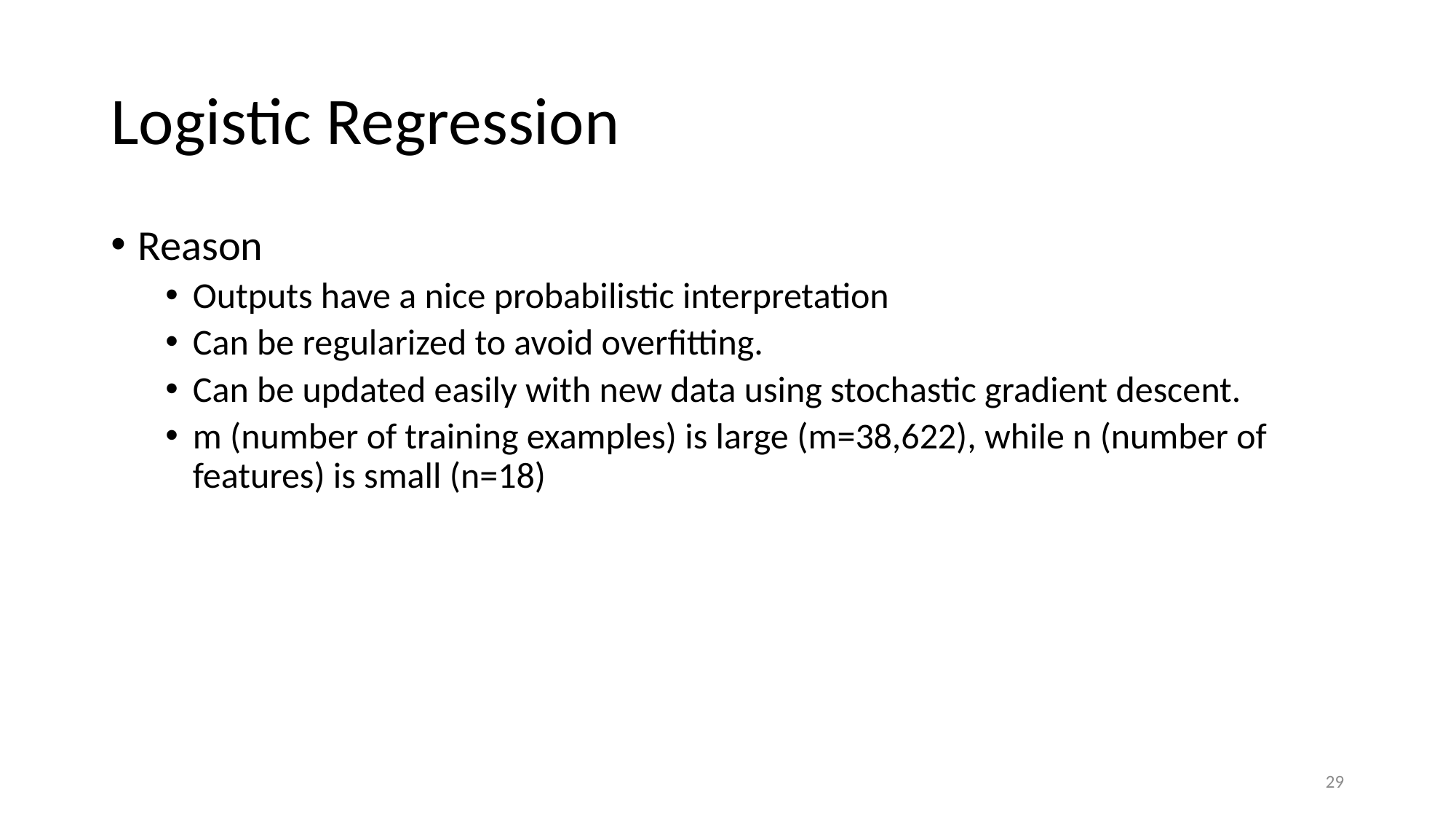

# Logistic Regression
Reason
Outputs have a nice probabilistic interpretation
Can be regularized to avoid overfitting.
Can be updated easily with new data using stochastic gradient descent.
m (number of training examples) is large (m=38,622), while n (number of features) is small (n=18)

29